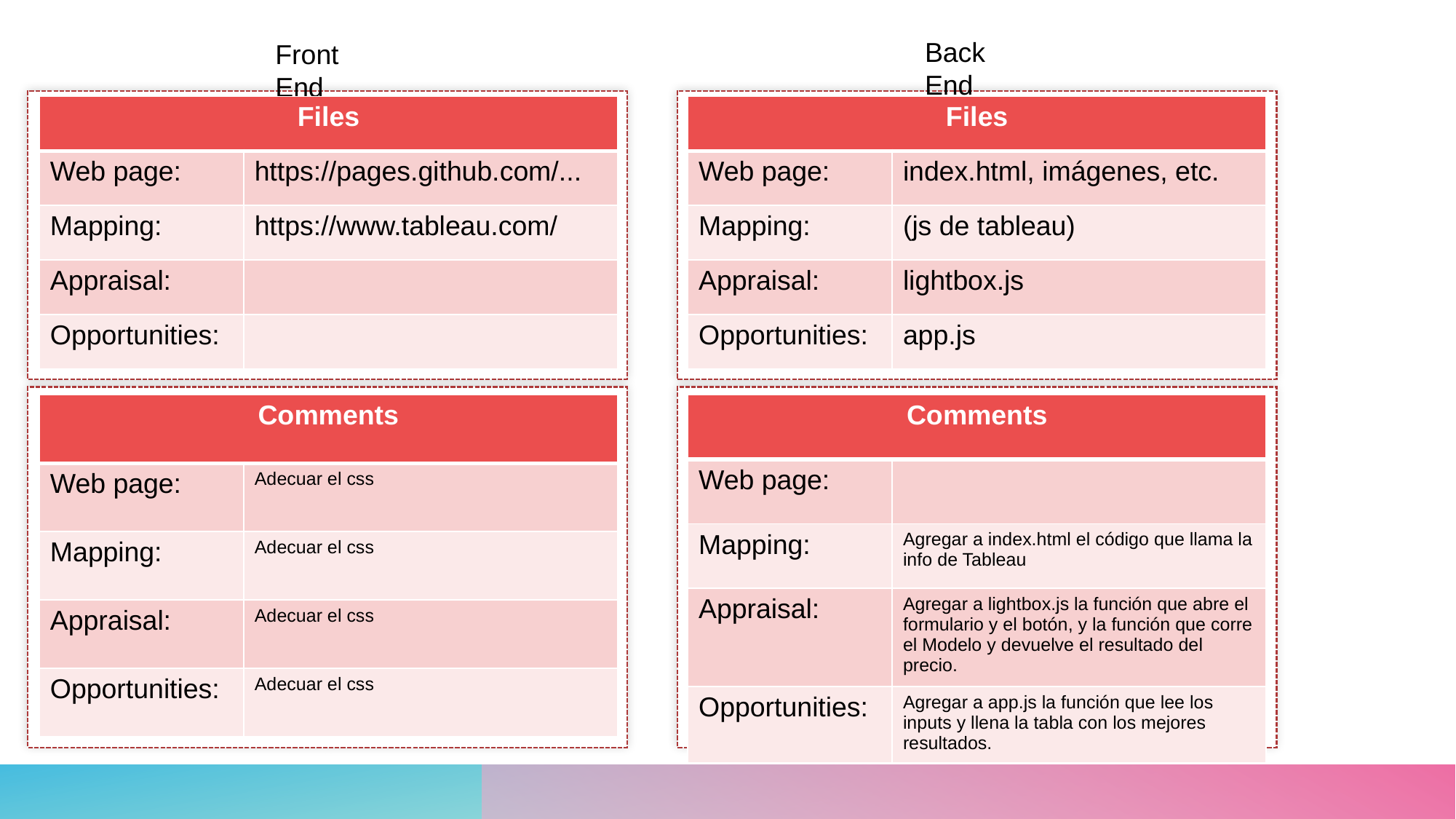

Back End
Front End
Files

| Files |  |
| --- | --- |
| Web page: | https://pages.github.com/... |
| Mapping: | https://www.tableau.com/ |
| Appraisal: |  |
| Opportunities: |  |
| Files |  |
| --- | --- |
| Web page: | index.html, imágenes, etc. |
| Mapping: | (js de tableau) |
| Appraisal: | lightbox.js |
| Opportunities: | app.js |

| Comments |  |
| --- | --- |
| Web page: |  |
| Mapping: | Agregar a index.html el código que llama la info de Tableau |
| Appraisal: | Agregar a lightbox.js la función que abre el formulario y el botón, y la función que corre el Modelo y devuelve el resultado del precio. |
| Opportunities: | Agregar a app.js la función que lee los inputs y llena la tabla con los mejores resultados. |
| Comments |  |
| --- | --- |
| Web page: | Adecuar el css |
| Mapping: | Adecuar el css |
| Appraisal: | Adecuar el css |
| Opportunities: | Adecuar el css |